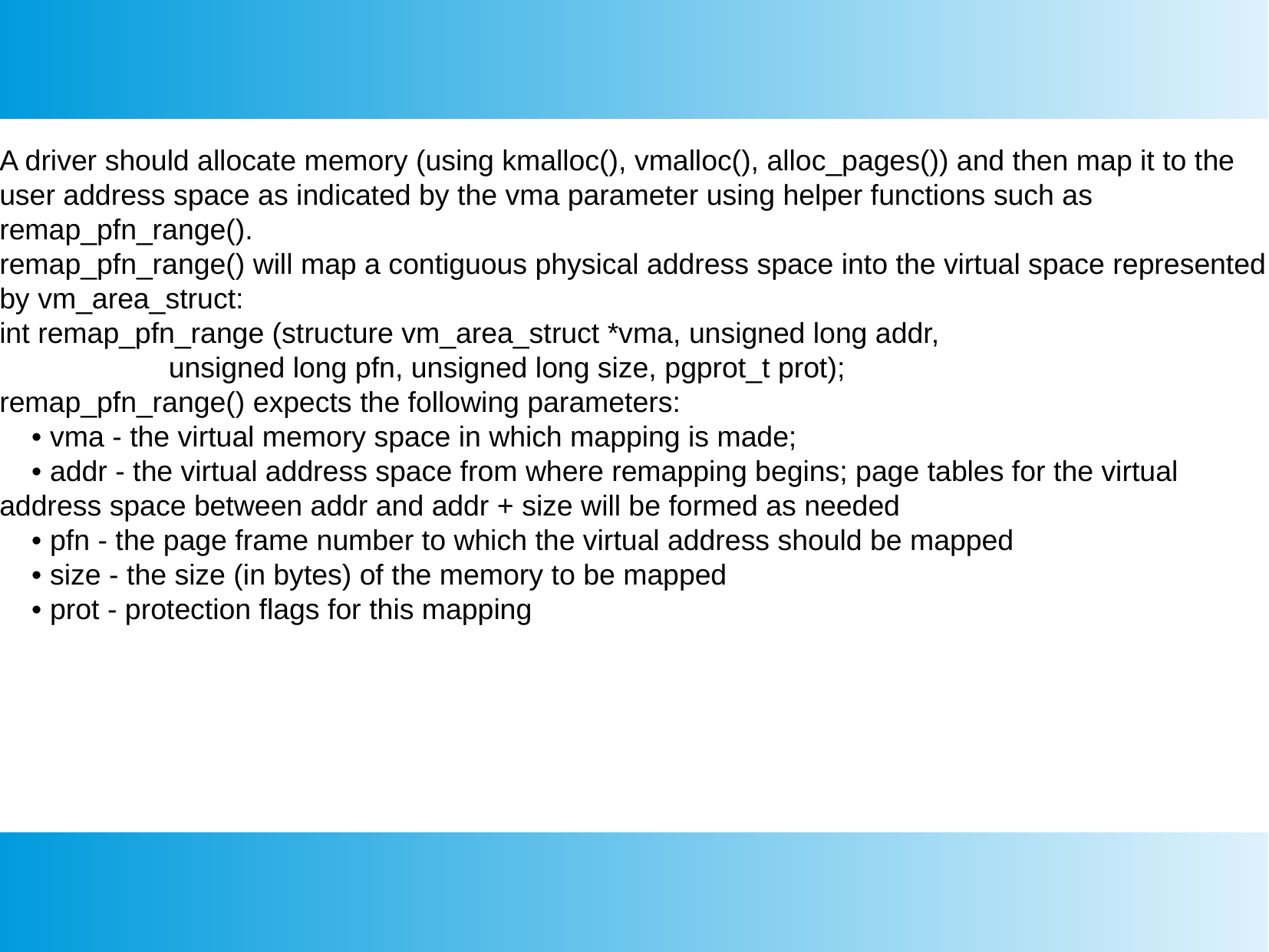

A driver should allocate memory (using kmalloc(), vmalloc(), alloc_pages()) and then map it to the user address space as indicated by the vma parameter using helper functions such as remap_pfn_range().
remap_pfn_range() will map a contiguous physical address space into the virtual space represented by vm_area_struct:
int remap_pfn_range (structure vm_area_struct *vma, unsigned long addr,
                     unsigned long pfn, unsigned long size, pgprot_t prot);
remap_pfn_range() expects the following parameters:
    • vma - the virtual memory space in which mapping is made;
    • addr - the virtual address space from where remapping begins; page tables for the virtual address space between addr and addr + size will be formed as needed
    • pfn - the page frame number to which the virtual address should be mapped
    • size - the size (in bytes) of the memory to be mapped
    • prot - protection flags for this mapping